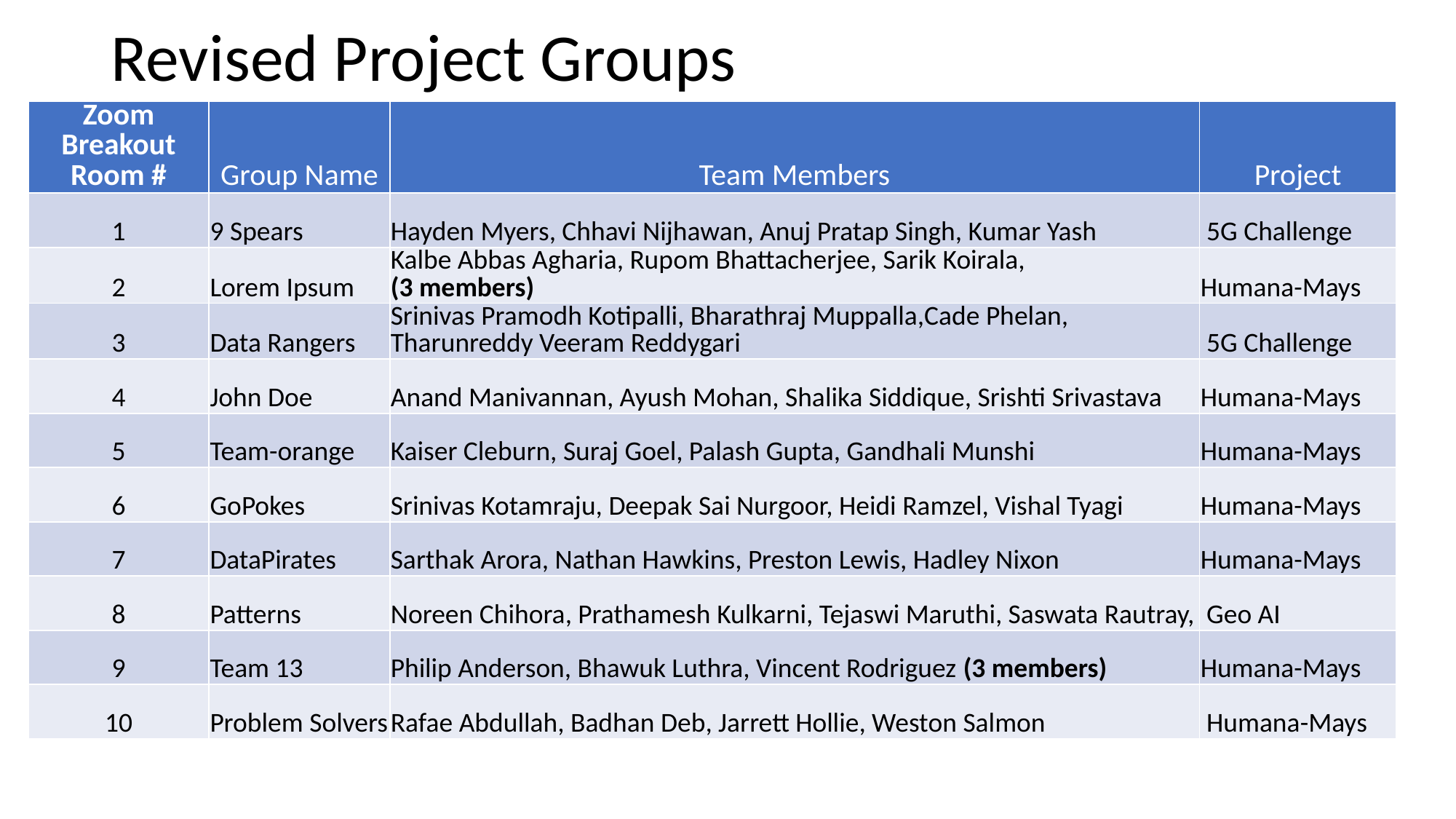

# Revised Project Groups
| Zoom Breakout Room # | Group Name | Team Members | Project |
| --- | --- | --- | --- |
| 1 | 9 Spears | Hayden Myers, Chhavi Nijhawan, Anuj Pratap Singh, Kumar Yash | 5G Challenge |
| 2 | Lorem Ipsum | Kalbe Abbas Agharia, Rupom Bhattacherjee, Sarik Koirala, (3 members) | Humana-Mays |
| 3 | Data Rangers | Srinivas Pramodh Kotipalli, Bharathraj Muppalla,Cade Phelan, Tharunreddy Veeram Reddygari | 5G Challenge |
| 4 | John Doe | Anand Manivannan, Ayush Mohan, Shalika Siddique, Srishti Srivastava | Humana-Mays |
| 5 | Team-orange | Kaiser Cleburn, Suraj Goel, Palash Gupta, Gandhali Munshi | Humana-Mays |
| 6 | GoPokes | Srinivas Kotamraju, Deepak Sai Nurgoor, Heidi Ramzel, Vishal Tyagi | Humana-Mays |
| 7 | DataPirates | Sarthak Arora, Nathan Hawkins, Preston Lewis, Hadley Nixon | Humana-Mays |
| 8 | Patterns | Noreen Chihora, Prathamesh Kulkarni, Tejaswi Maruthi, Saswata Rautray, | Geo AI |
| 9 | Team 13 | Philip Anderson, Bhawuk Luthra, Vincent Rodriguez (3 members) | Humana-Mays |
| 10 | Problem Solvers | Rafae Abdullah, Badhan Deb, Jarrett Hollie, Weston Salmon | Humana-Mays |